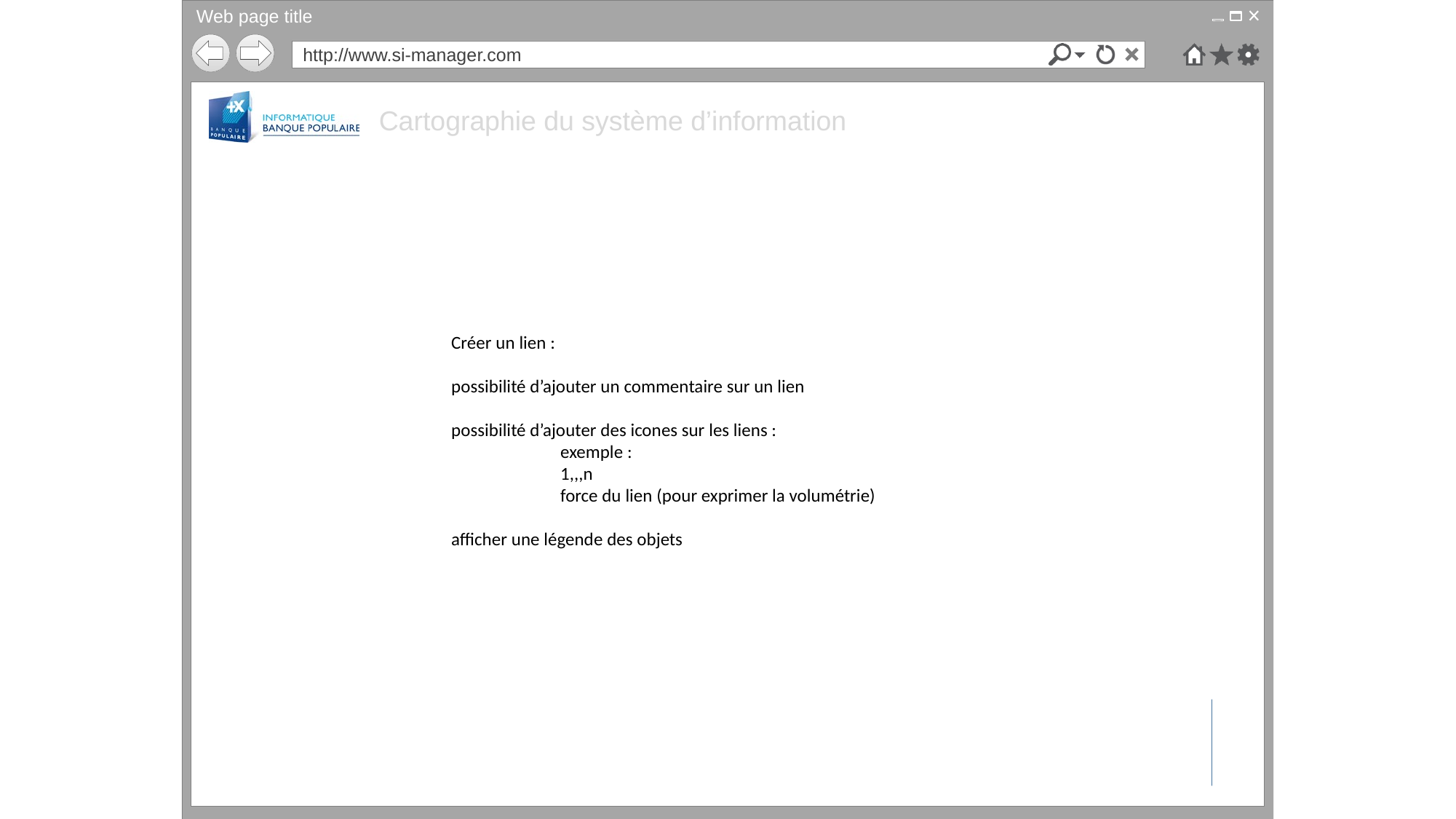

Créer un lien :

possibilité d’ajouter un commentaire sur un lien

possibilité d’ajouter des icones sur les liens :
	exemple :
	1,,,n
	force du lien (pour exprimer la volumétrie)

afficher une légende des objets